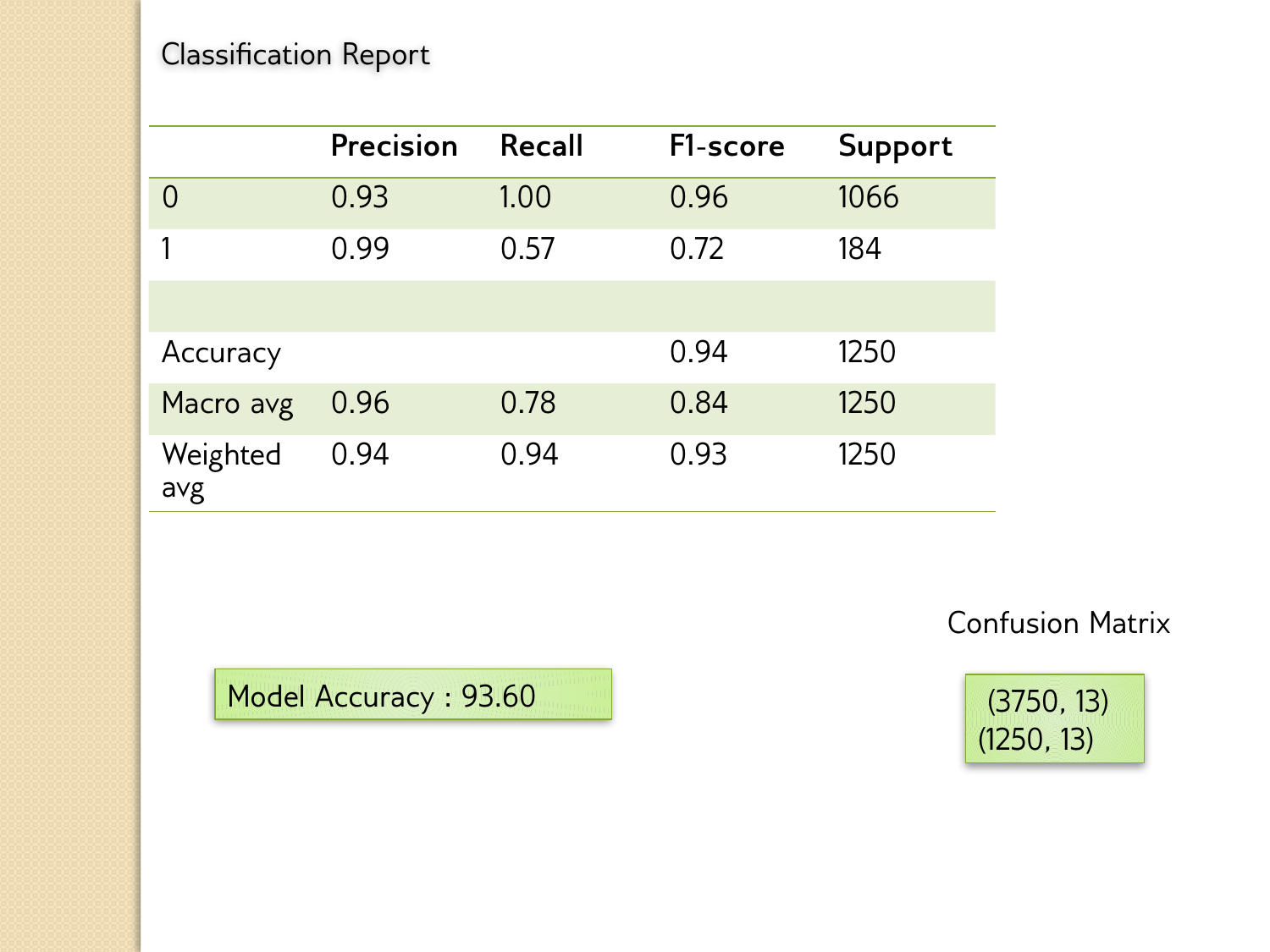

Classification Report
|  | Precision | Recall | F1-score | Support |
| --- | --- | --- | --- | --- |
| 0 | 0.93 | 1.00 | 0.96 | 1066 |
| 1 | 0.99 | 0.57 | 0.72 | 184 |
|  |  |  |  |  |
| Accuracy |  |  | 0.94 | 1250 |
| Macro avg | 0.96 | 0.78 | 0.84 | 1250 |
| Weighted avg | 0.94 | 0.94 | 0.93 | 1250 |
Confusion Matrix
Model Accuracy : 93.60
 (3750, 13)
(1250, 13)